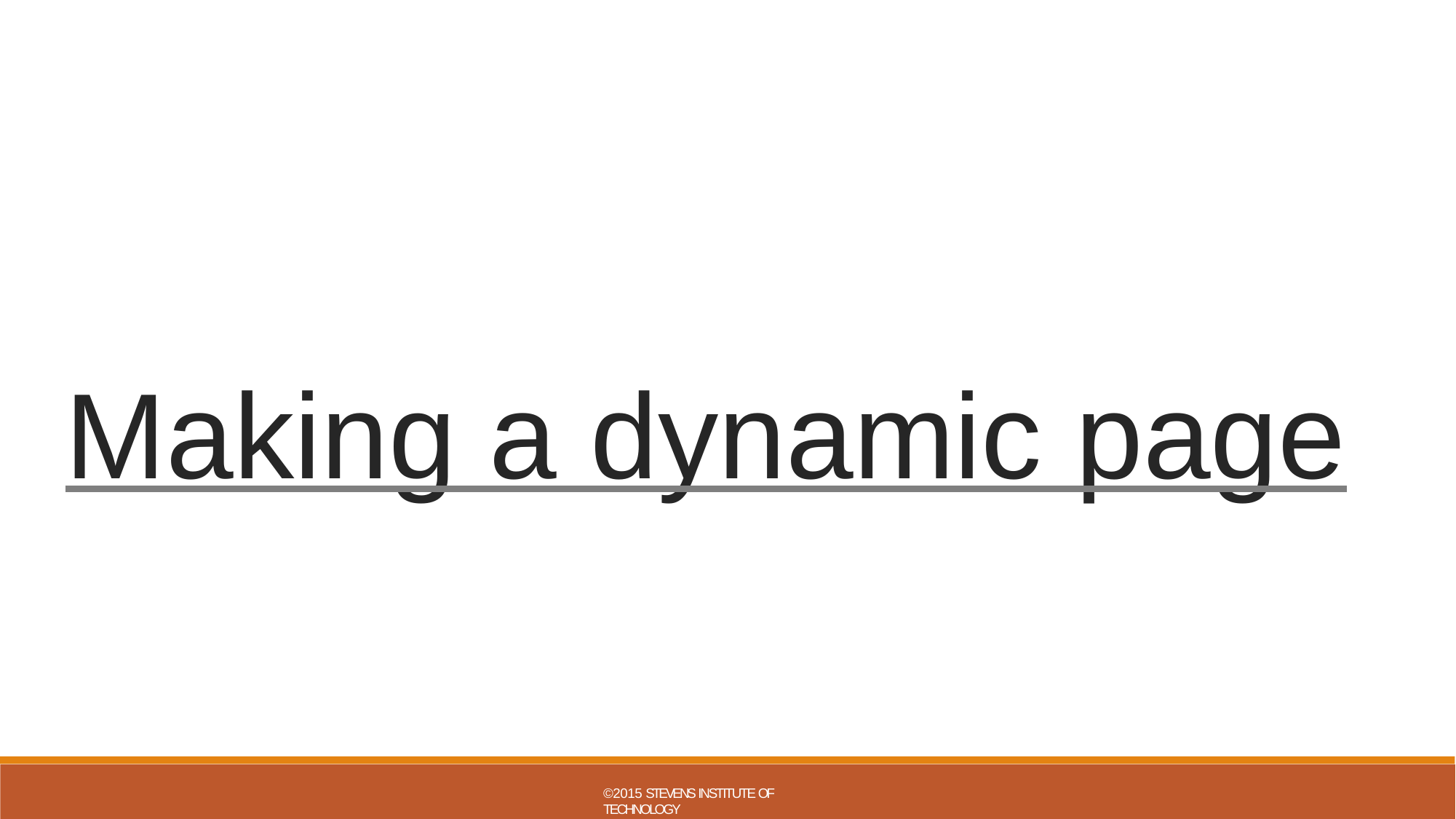

Making a dynamic page
©2015 STEVENS INSTITUTE OF TECHNOLOGY